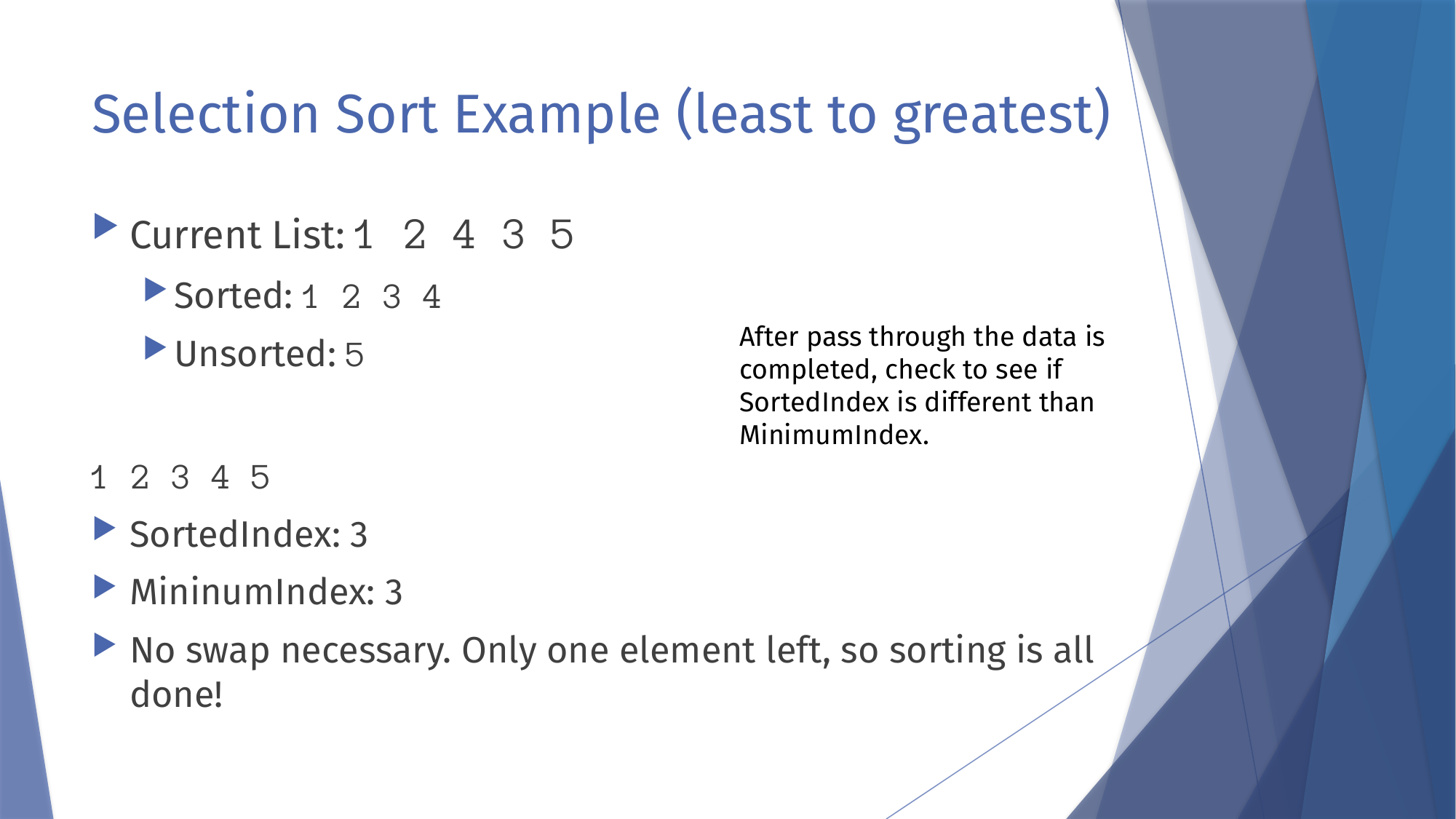

# Selection Sort Example (least to greatest)
Current List: 1 2 4 3 5
Sorted: 1 2 3 4
Unsorted: 5

1 2 3 4 5
SortedIndex: 3
MininumIndex: 3
No swap necessary. Only one element left, so sorting is all done!

After pass through the data is completed, check to see if SortedIndex is different than MinimumIndex.